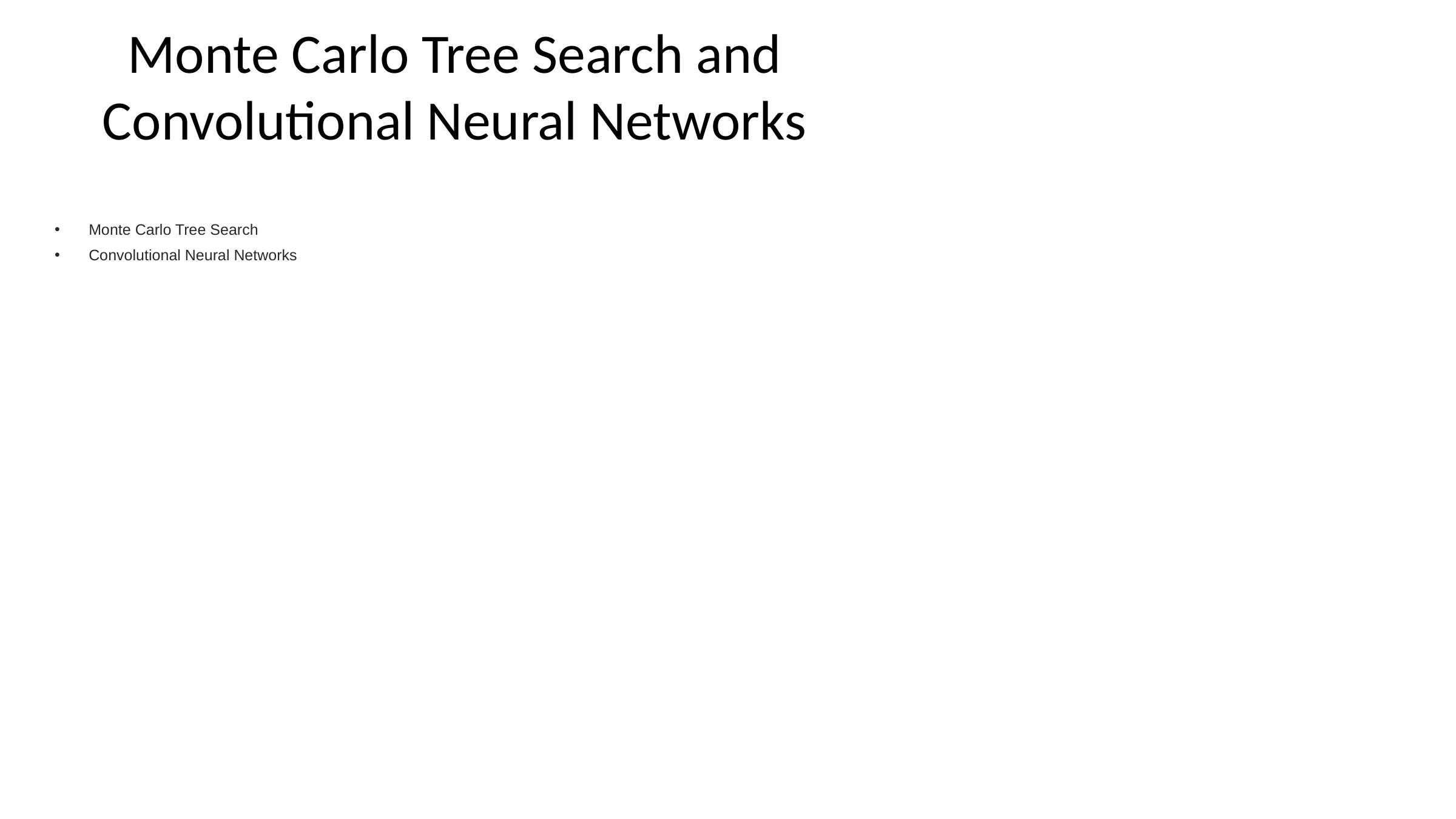

# Monte Carlo Tree Search and Convolutional Neural Networks

Monte Carlo Tree Search
Convolutional Neural Networks